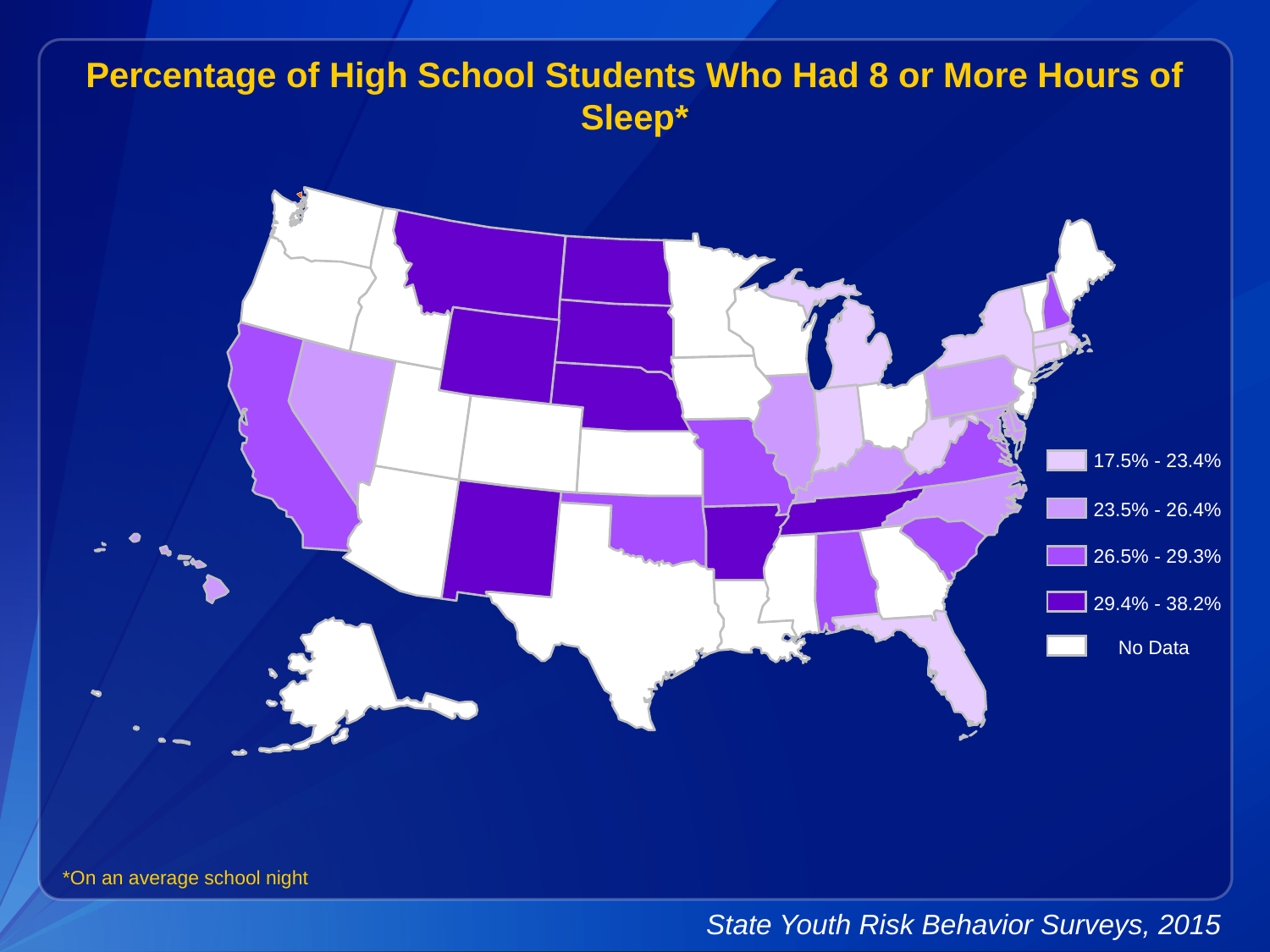

Percentage of High School Students Who Had 8 or More Hours of Sleep*

17.5% - 23.4%

23.5% - 26.4%

26.5% - 29.3%

29.4% - 38.2%

No Data

*On an average school night
State Youth Risk Behavior Surveys, 2015